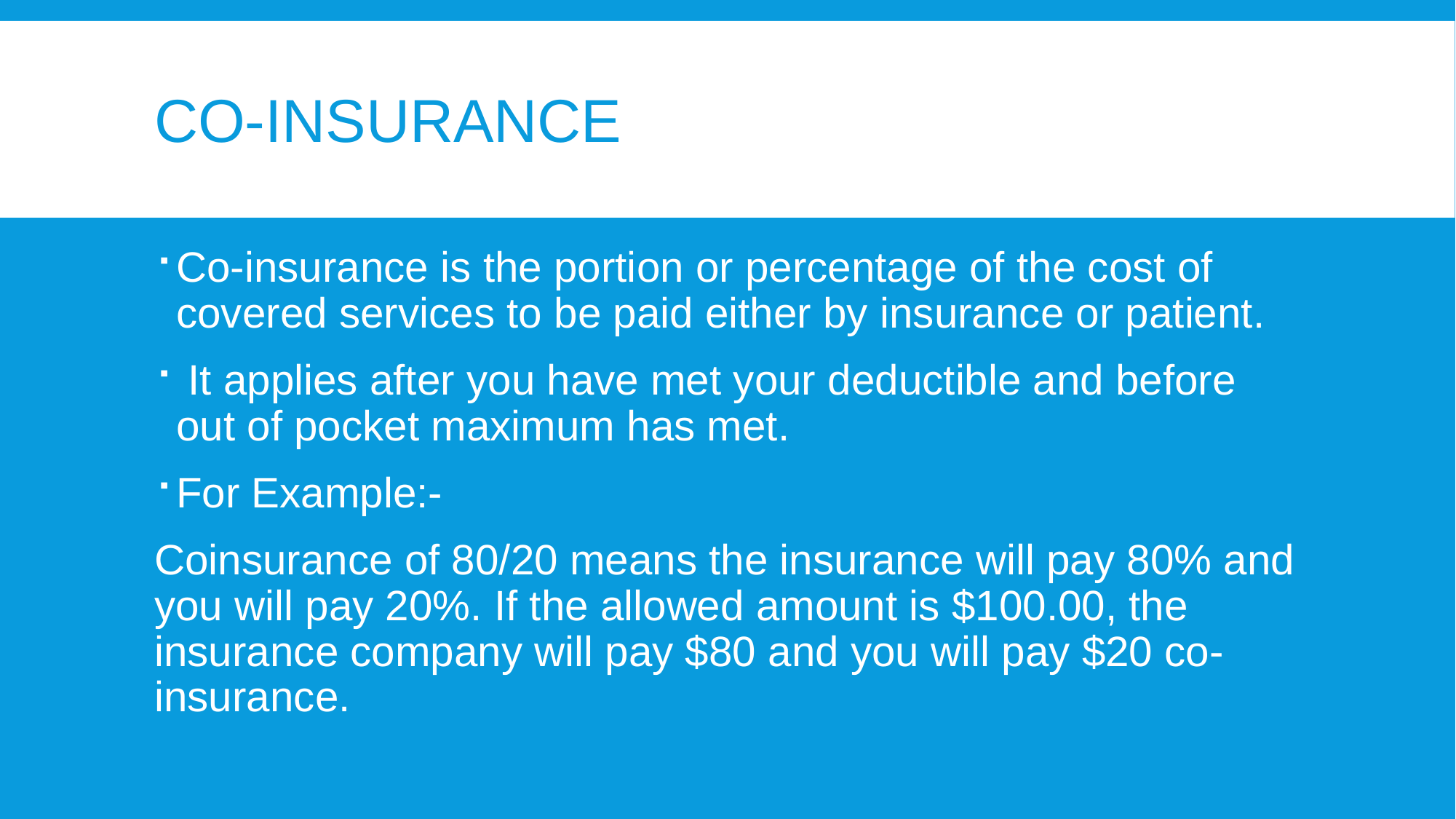

# Co-insurance
Co-insurance is the portion or percentage of the cost of covered services to be paid either by insurance or patient.
 It applies after you have met your deductible and before out of pocket maximum has met.
For Example:-
Coinsurance of 80/20 means the insurance will pay 80% and you will pay 20%. If the allowed amount is $100.00, the insurance company will pay $80 and you will pay $20 co-insurance.